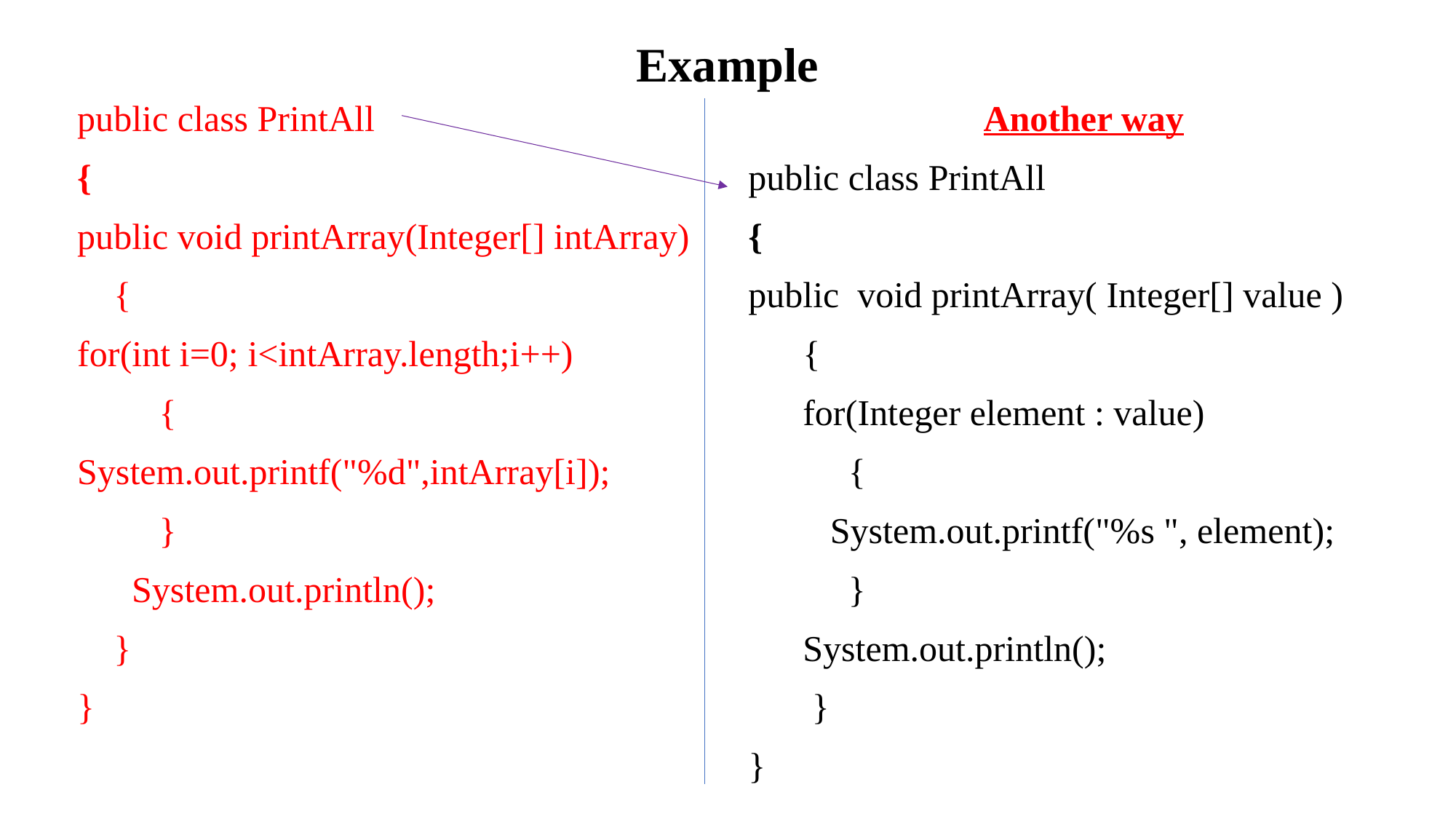

# Example
public class PrintAll
{
public void printArray(Integer[] intArray)
    {
for(int i=0; i<intArray.length;i++)
         {
System.out.printf("%d",intArray[i]);
         }
      System.out.println();
    }
}

Another way
public class PrintAll
{
public  void printArray( Integer[] value )
      {
      for(Integer element : value)
           {
         System.out.printf("%s ", element);
           }
      System.out.println();
       }
}